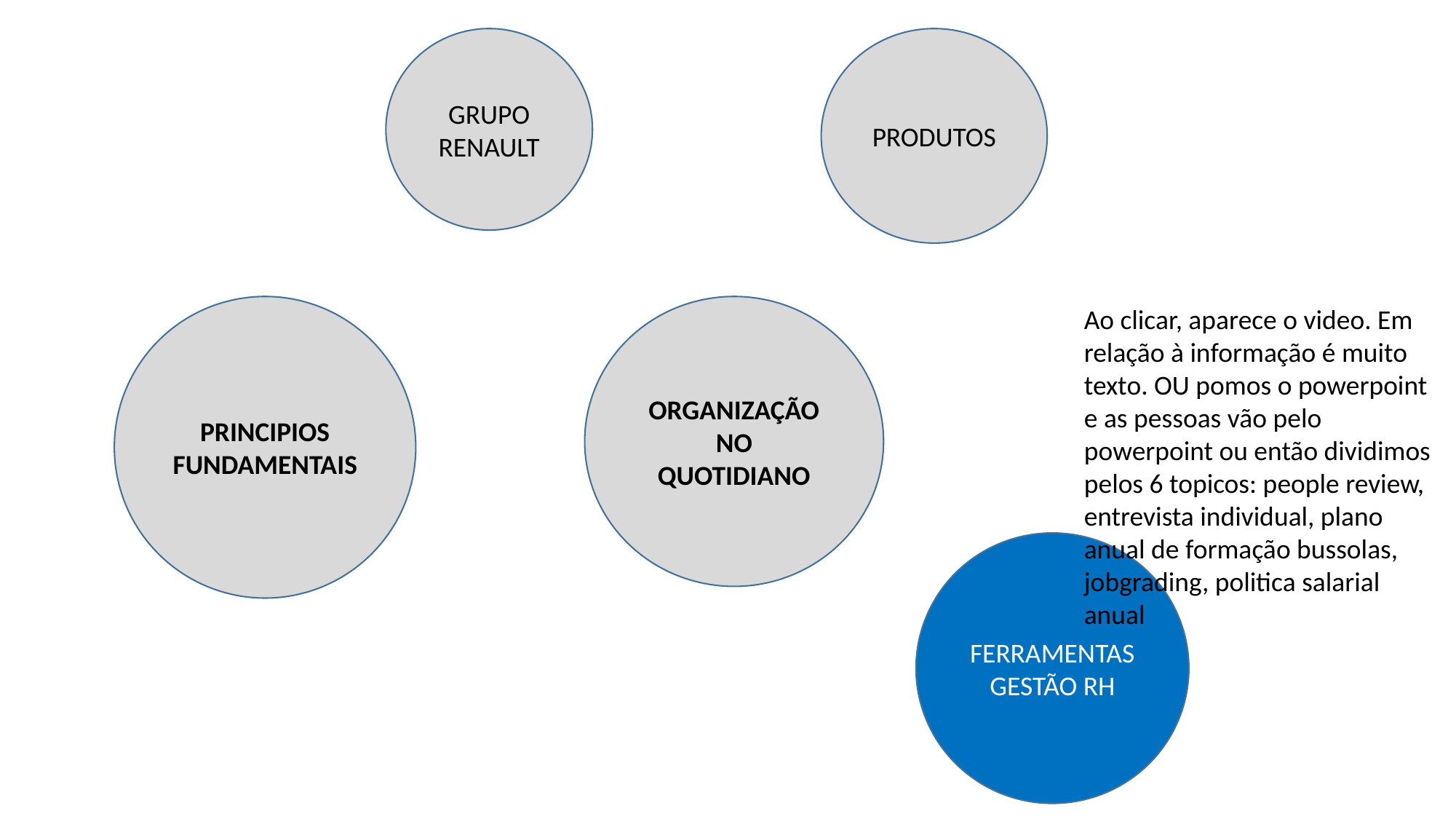

GRUPO RENAULT
PRODUTOS
PRINCIPIOS FUNDAMENTAIS
ORGANIZAÇÃO NO QUOTIDIANO
Ao clicar, aparece o video. Em relação à informação é muito texto. OU pomos o powerpoint e as pessoas vão pelo powerpoint ou então dividimos pelos 6 topicos: people review, entrevista individual, plano anual de formação bussolas, jobgrading, politica salarial anual
FERRAMENTAS GESTÃO RH